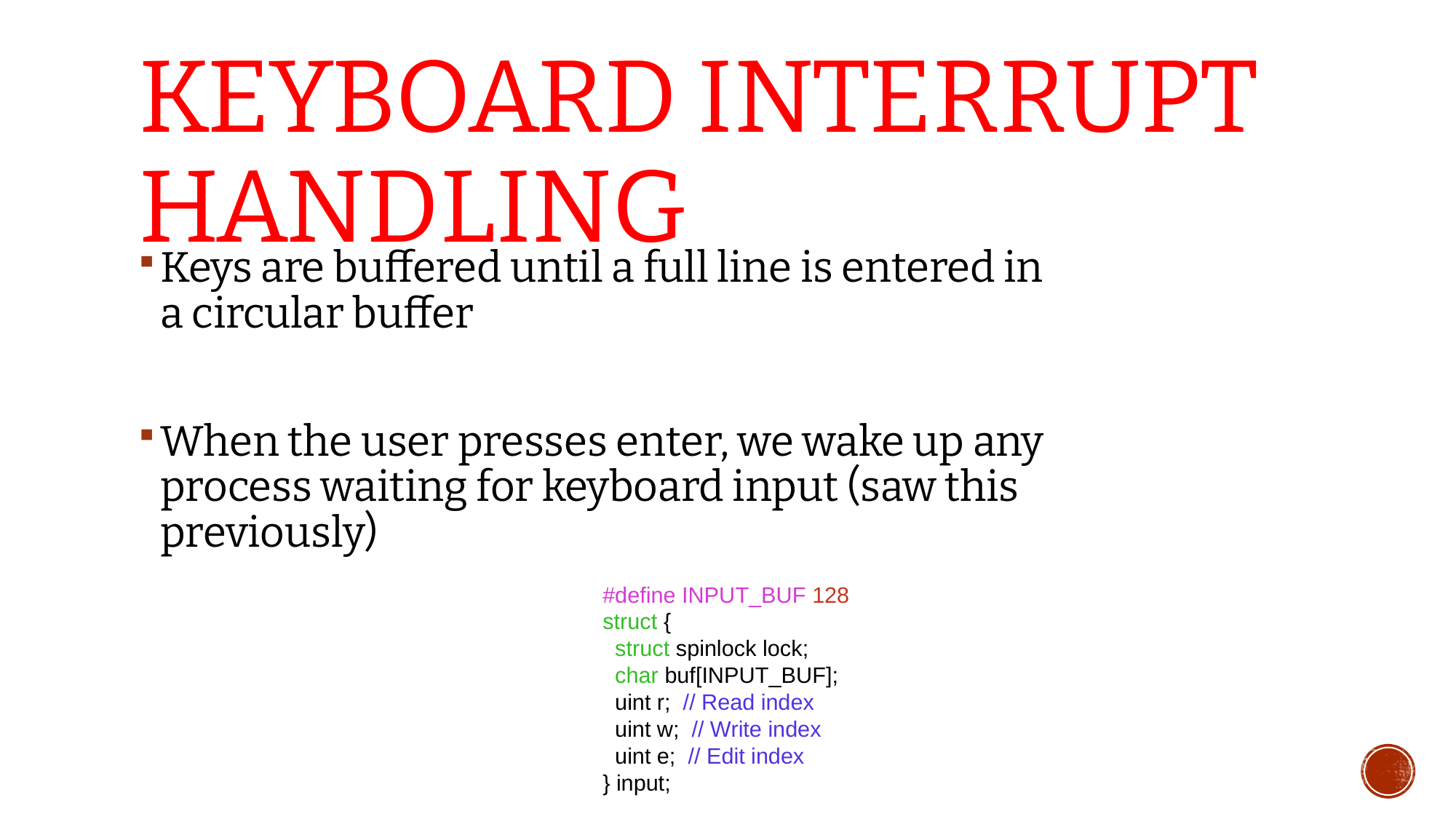

# Keyboard Interrupt Handling
Keys are buffered until a full line is entered in a circular buffer

When the user presses enter, we wake up any process waiting for keyboard input (saw this previously)
#define INPUT_BUF 128
struct {
  struct spinlock lock;
  char buf[INPUT_BUF];
  uint r;  // Read index
  uint w;  // Write index
  uint e;  // Edit index
} input;